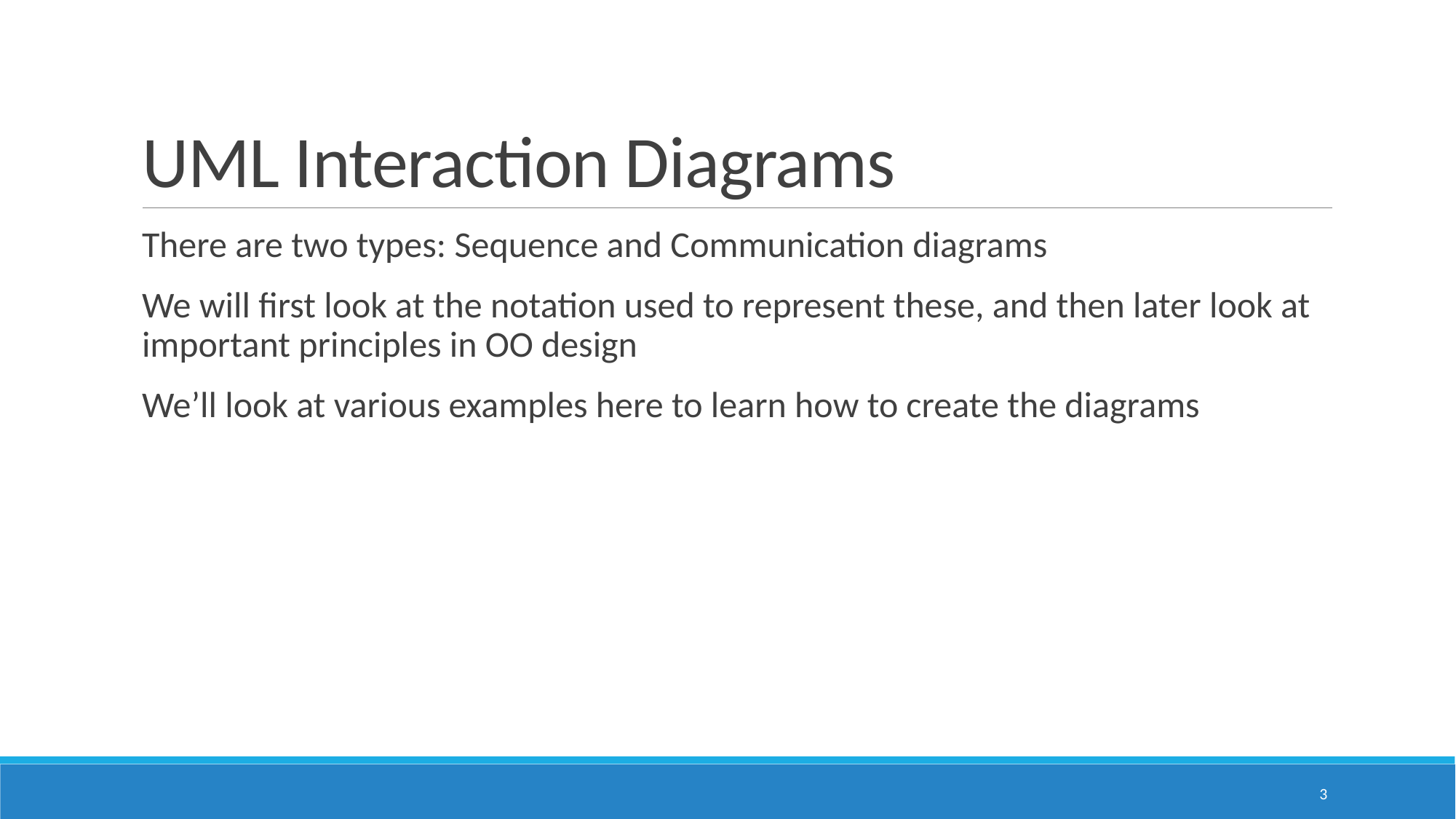

# UML Interaction Diagrams
There are two types: Sequence and Communication diagrams
We will first look at the notation used to represent these, and then later look at important principles in OO design
We’ll look at various examples here to learn how to create the diagrams
3